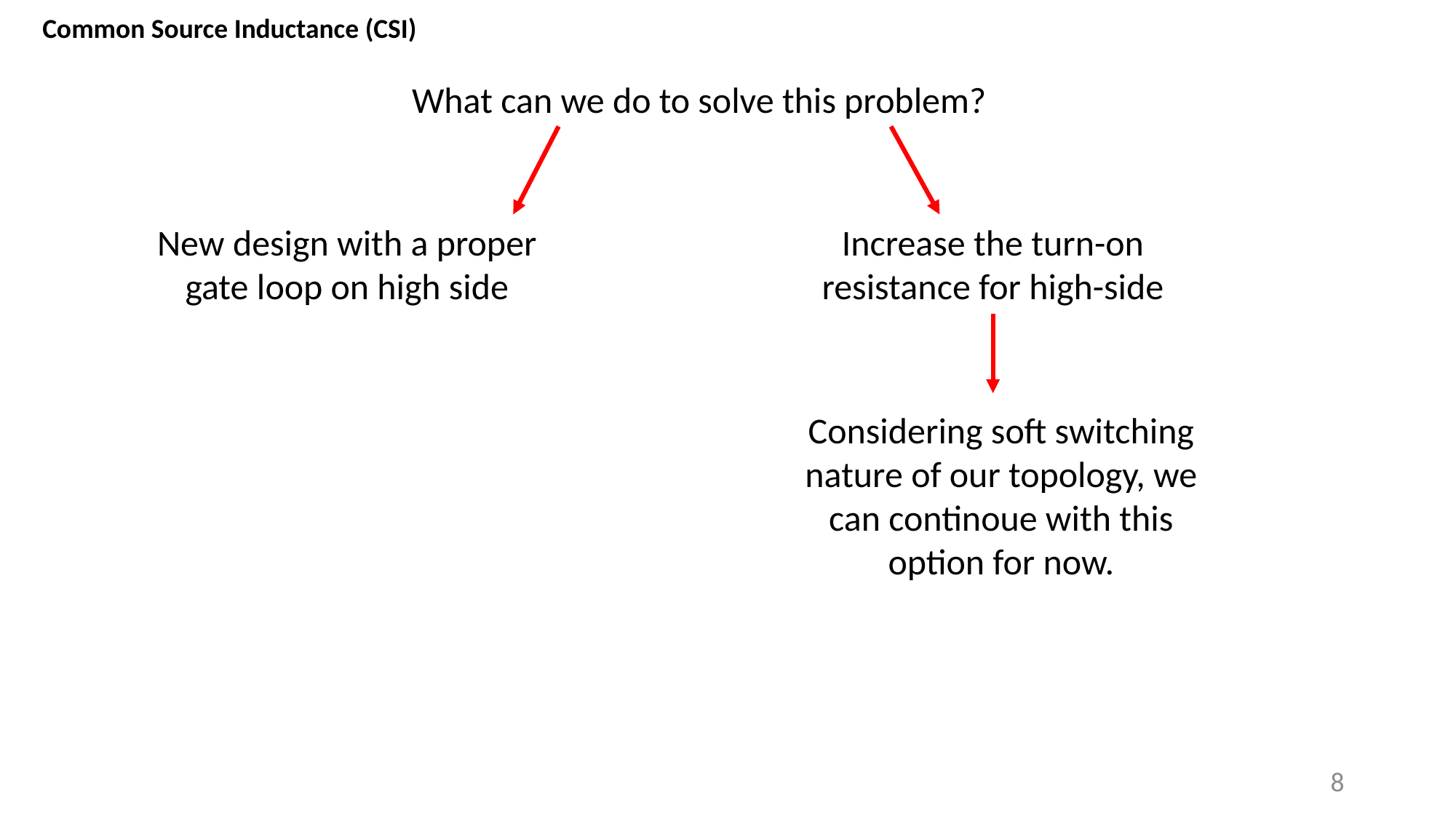

Common Source Inductance (CSI)
What can we do to solve this problem?
Increase the turn-on resistance for high-side
New design with a proper gate loop on high side
Considering soft switching nature of our topology, we can continoue with this option for now.
8